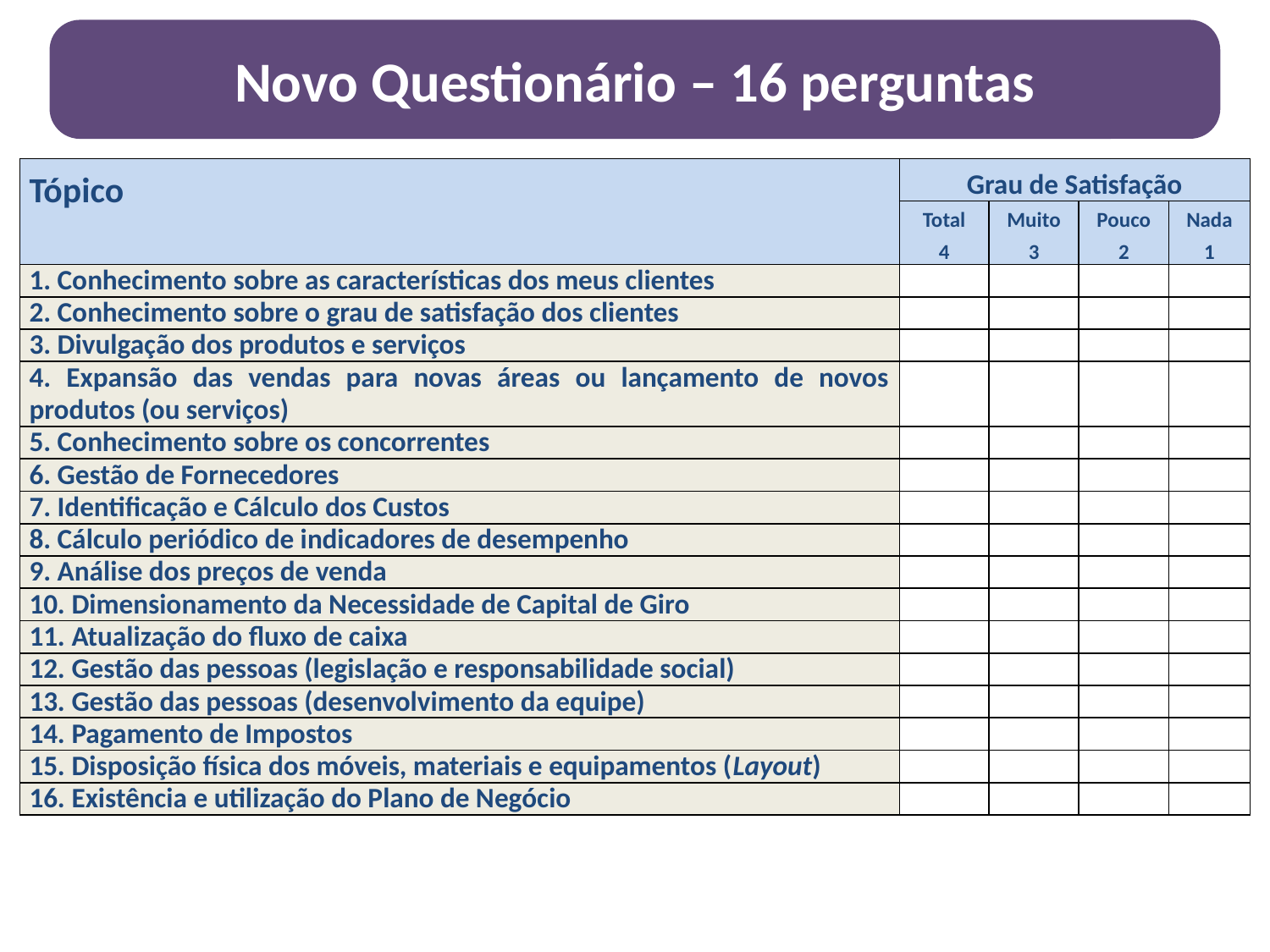

Novo Questionário – 16 perguntas
| Tópico | Grau de Satisfação |  |  |  |
| --- | --- | --- | --- | --- |
|  | Total 4 | Muito 3 | Pouco 2 | Nada 1 |
| 1. Conhecimento sobre as características dos meus clientes |  |  |  |  |
| 2. Conhecimento sobre o grau de satisfação dos clientes |  |  |  |  |
| 3. Divulgação dos produtos e serviços |  |  |  |  |
| 4. Expansão das vendas para novas áreas ou lançamento de novos produtos (ou serviços) |  |  |  |  |
| 5. Conhecimento sobre os concorrentes |  |  |  |  |
| 6. Gestão de Fornecedores |  |  |  |  |
| 7. Identificação e Cálculo dos Custos |  |  |  |  |
| 8. Cálculo periódico de indicadores de desempenho |  |  |  |  |
| 9. Análise dos preços de venda |  |  |  |  |
| 10. Dimensionamento da Necessidade de Capital de Giro |  |  |  |  |
| 11. Atualização do fluxo de caixa |  |  |  |  |
| 12. Gestão das pessoas (legislação e responsabilidade social) |  |  |  |  |
| 13. Gestão das pessoas (desenvolvimento da equipe) |  |  |  |  |
| 14. Pagamento de Impostos |  |  |  |  |
| 15. Disposição física dos móveis, materiais e equipamentos (Layout) |  |  |  |  |
| 16. Existência e utilização do Plano de Negócio |  |  |  |  |